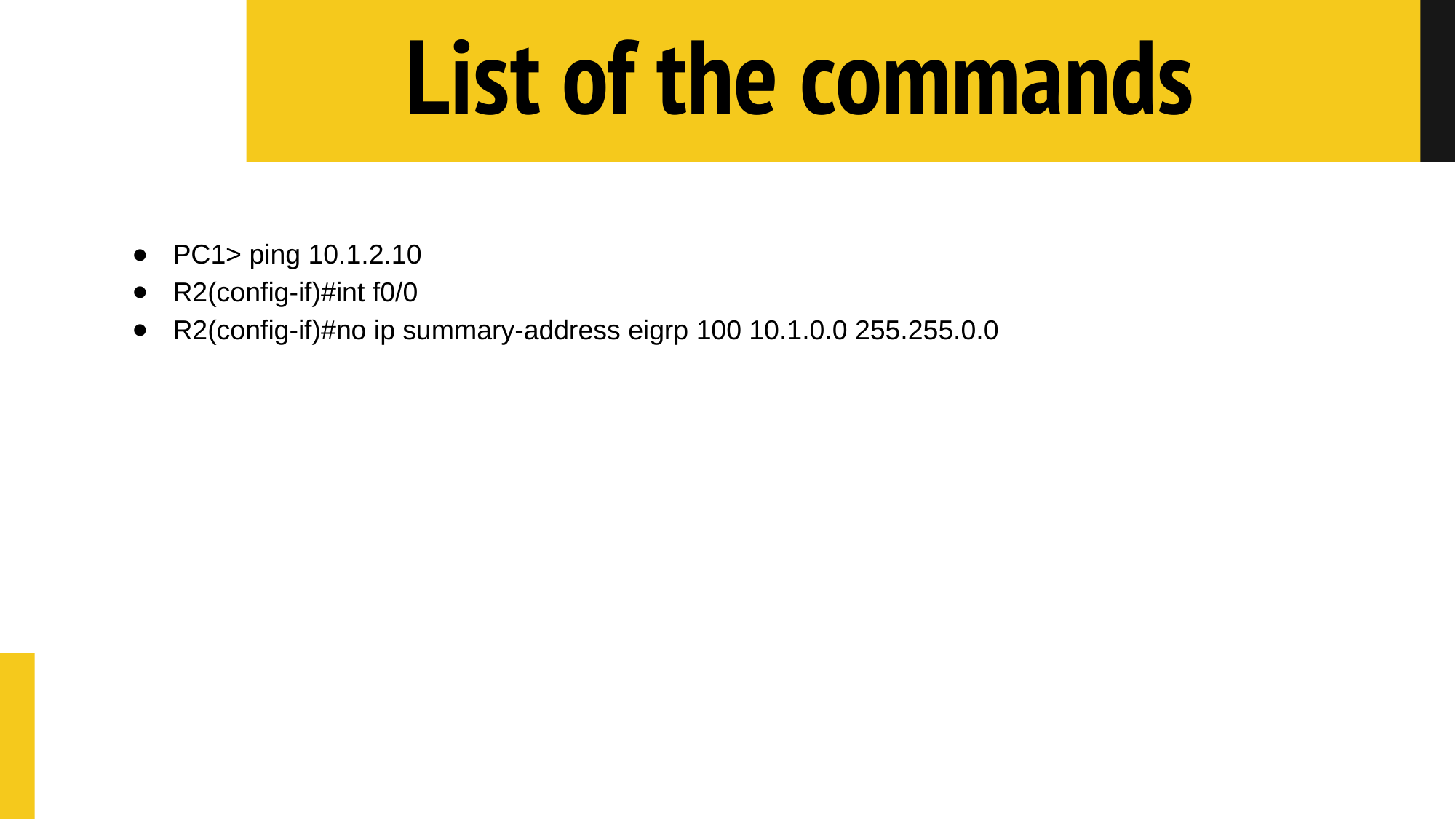

# List of the commands
PC1> ping 10.1.2.10
R2(config-if)#int f0/0
R2(config-if)#no ip summary-address eigrp 100 10.1.0.0 255.255.0.0